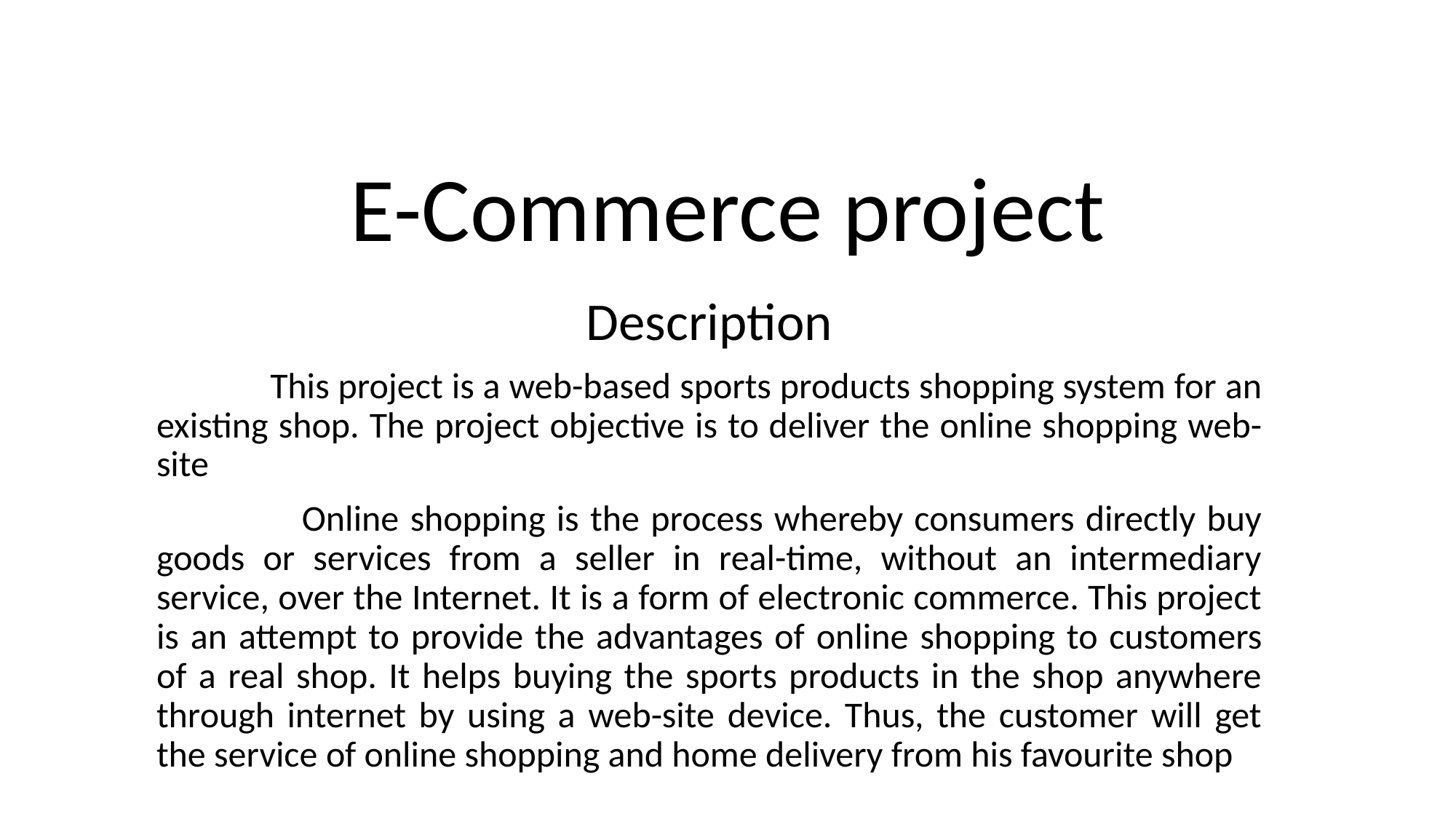

# E-Commerce project
Description
             This project is a web-based sports products shopping system for an existing shop. The project objective is to deliver the online shopping web-site
             Online shopping is the process whereby consumers directly buy goods or services from a seller in real-time, without an intermediary service, over the Internet. It is a form of electronic commerce. This project is an attempt to provide the advantages of online shopping to customers of a real shop. It helps buying the sports products in the shop anywhere through internet by using a web-site device. Thus, the customer will get the service of online shopping and home delivery from his favourite shop